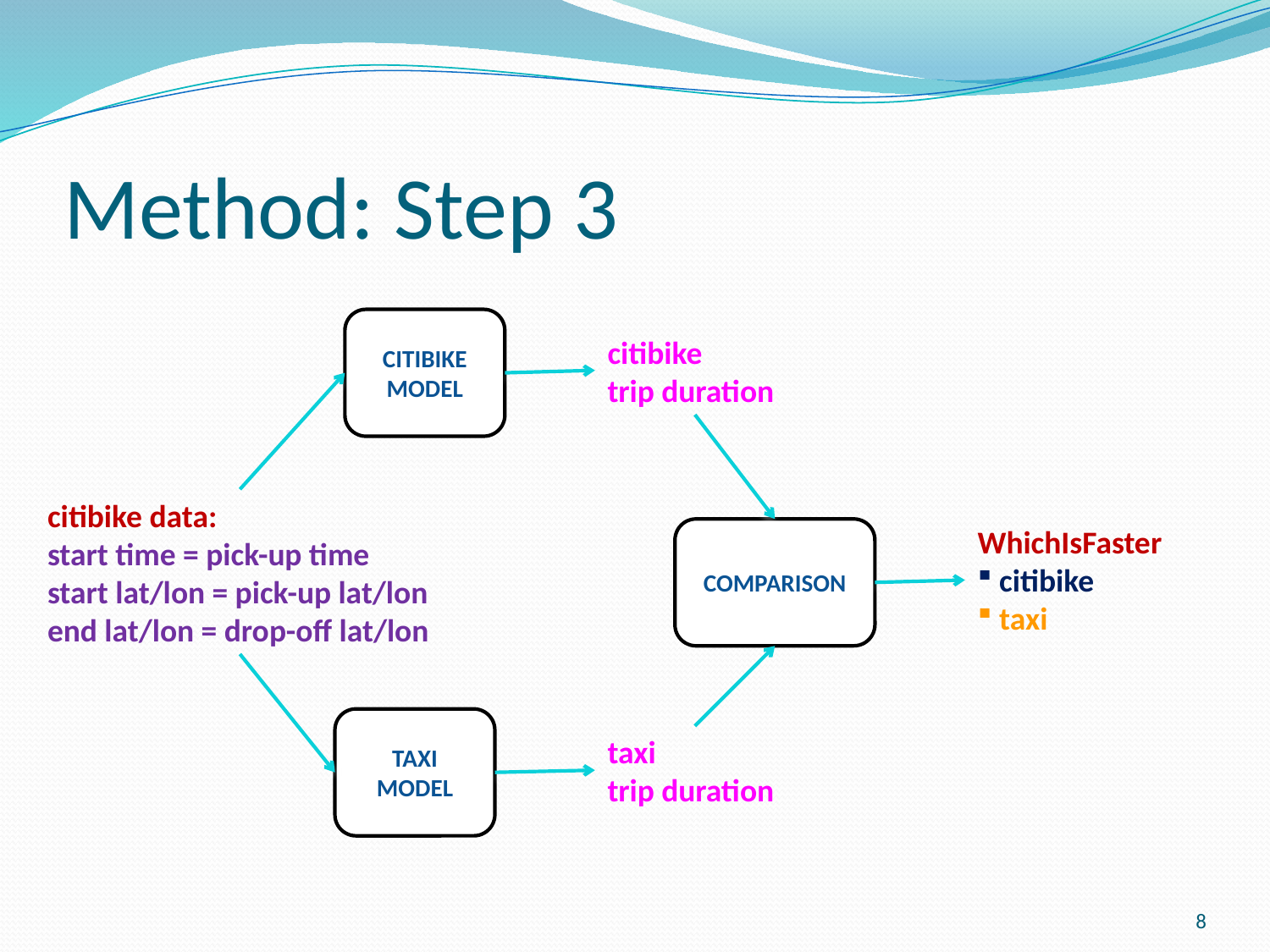

# Method: Step 3
CITIBIKE MODEL
citibike
trip duration
citibike data:
start time = pick-up time
start lat/lon = pick-up lat/lon
end lat/lon = drop-off lat/lon
WhichIsFaster
 citibike
 taxi
COMPARISON
TAXI MODEL
taxi
trip duration
8